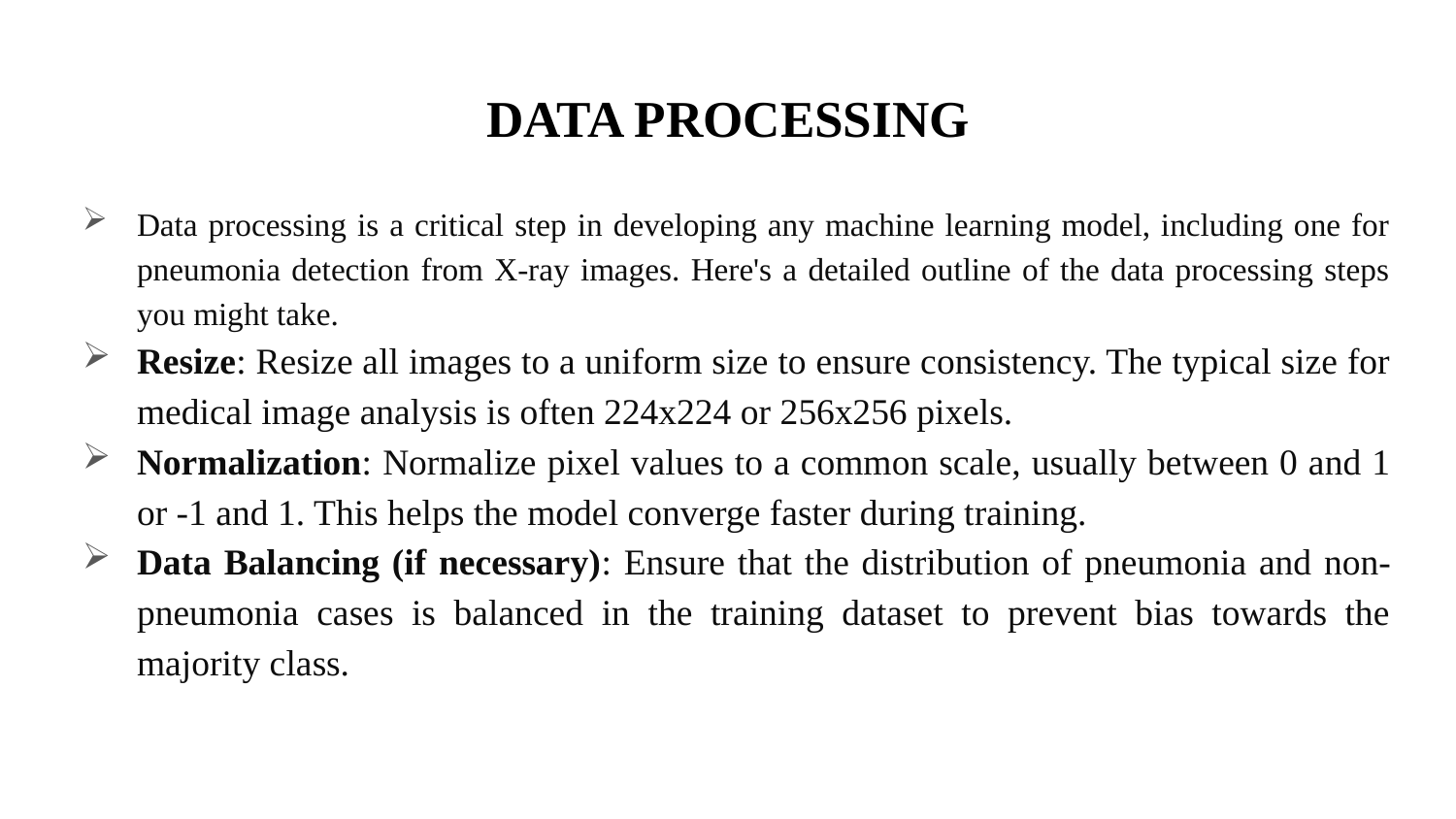

# DATA PROCESSING
Data processing is a critical step in developing any machine learning model, including one for pneumonia detection from X-ray images. Here's a detailed outline of the data processing steps you might take.
Resize: Resize all images to a uniform size to ensure consistency. The typical size for medical image analysis is often 224x224 or 256x256 pixels.
Normalization: Normalize pixel values to a common scale, usually between 0 and 1 or -1 and 1. This helps the model converge faster during training.
Data Balancing (if necessary): Ensure that the distribution of pneumonia and non-pneumonia cases is balanced in the training dataset to prevent bias towards the majority class.